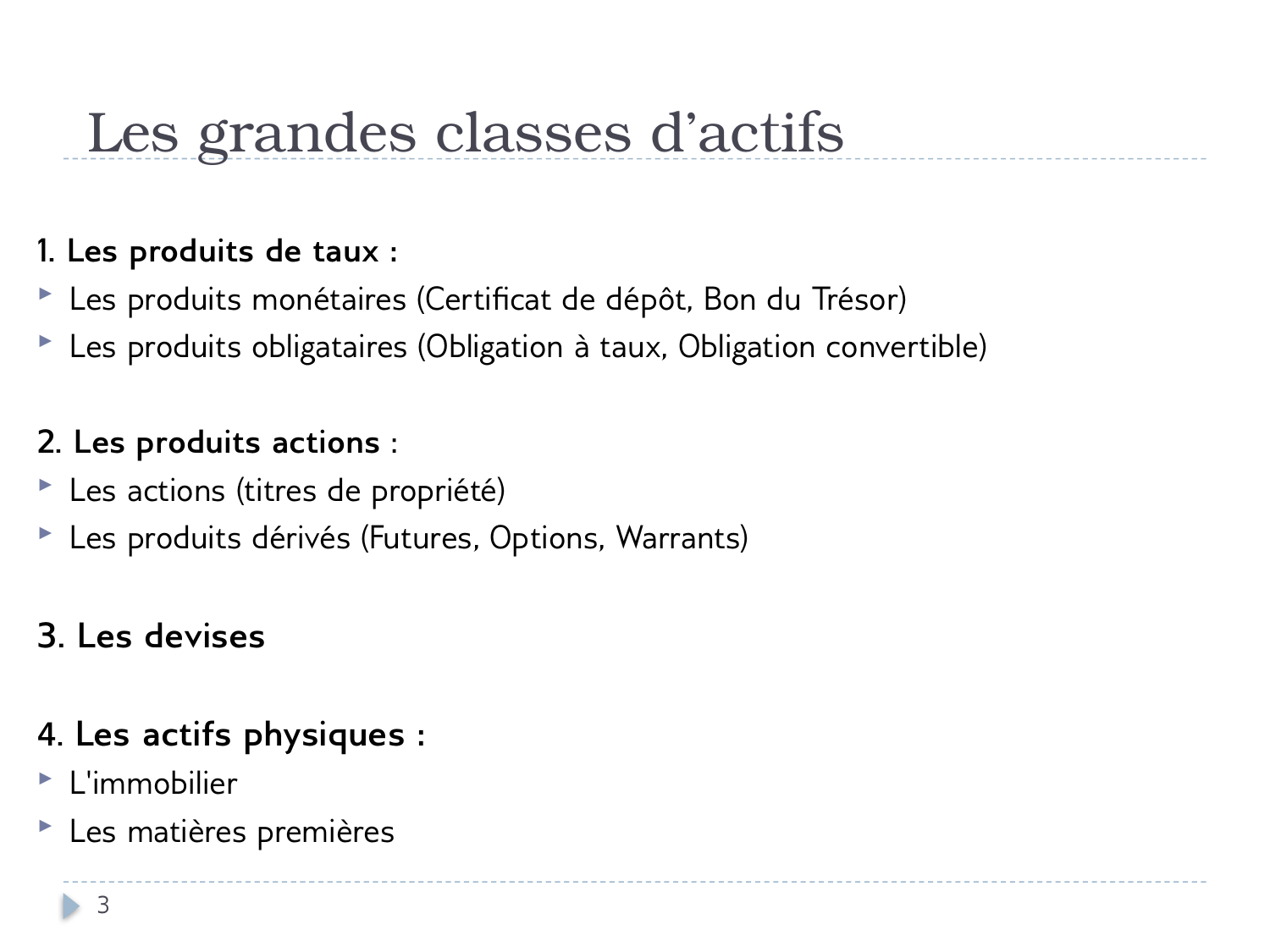

# Les grandes classes d’actifs
1. Les produits de taux :
Les produits monétaires (Certificat de dépôt, Bon du Trésor)
Les produits obligataires (Obligation à taux, Obligation convertible)

2. Les produits actions :
Les actions (titres de propriété)
Les produits dérivés (Futures, Options, Warrants)

3. Les devises

4. Les actifs physiques :
L'immobilier
Les matières premières

3